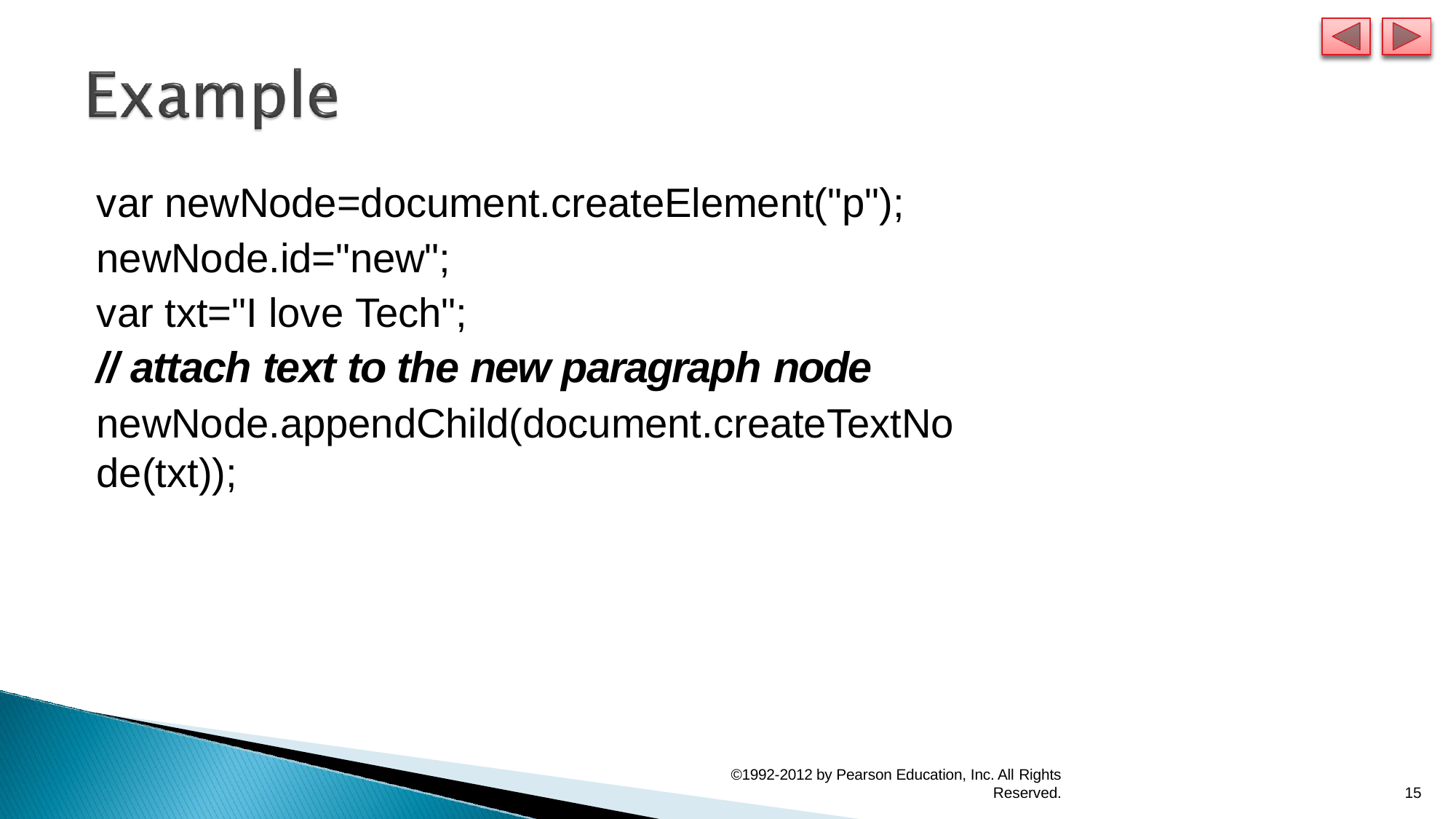

var newNode=document.createElement("p");  newNode.id="new";
var txt="I love Tech";
// attach text to the new paragraph node
newNode.appendChild(document.createTextNode(txt));
©1992-2012 by Pearson Education, Inc. All Rights
Reserved.
15